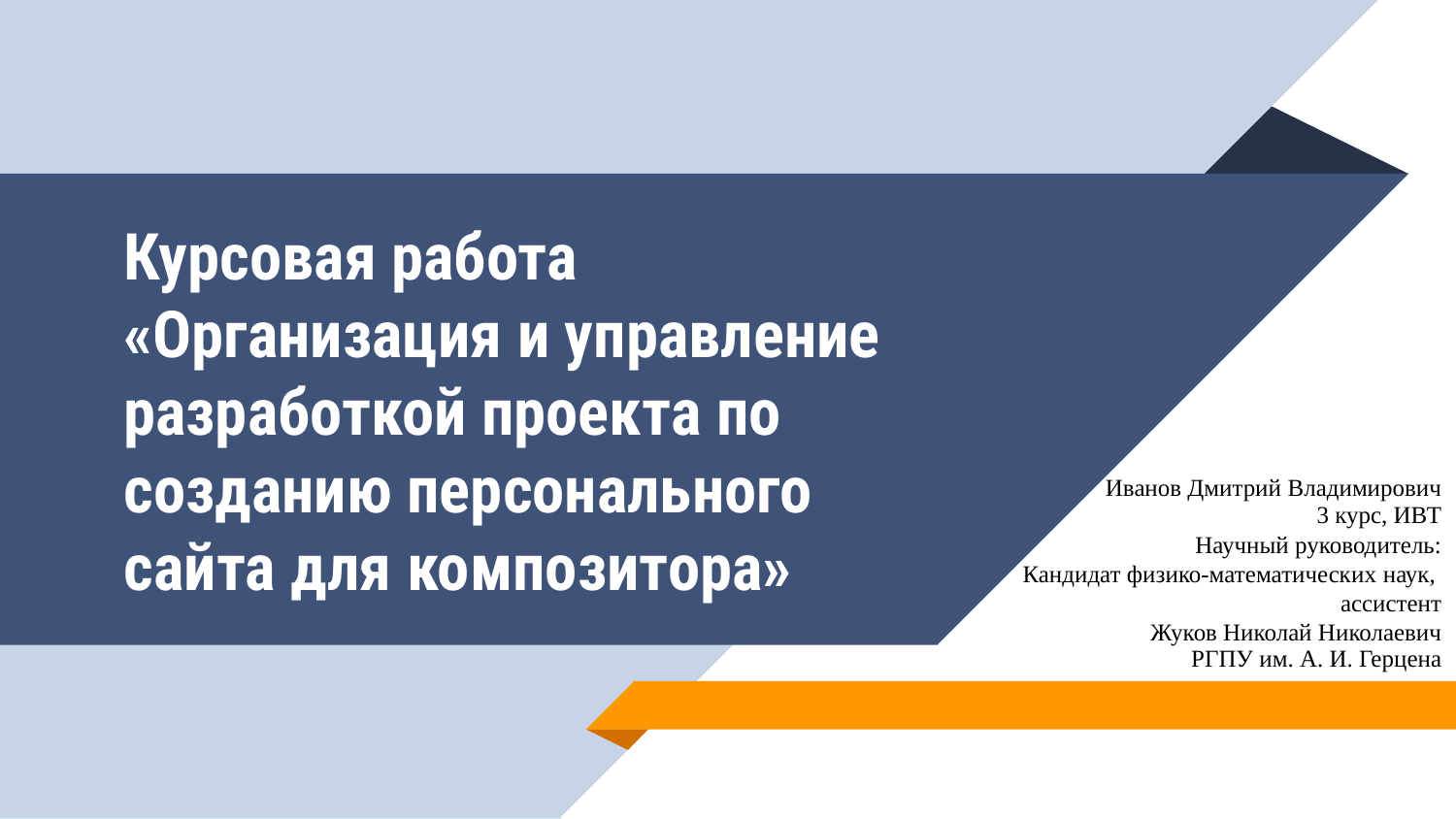

# Курсовая работа «Организация и управление разработкой проекта по созданию персонального сайта для композитора»
Иванов Дмитрий Владимирович
3 курс, ИВТ
Научный руководитель:
Кандидат физико-математических наук,
ассистент
Жуков Николай Николаевич
РГПУ им. А. И. Герцена